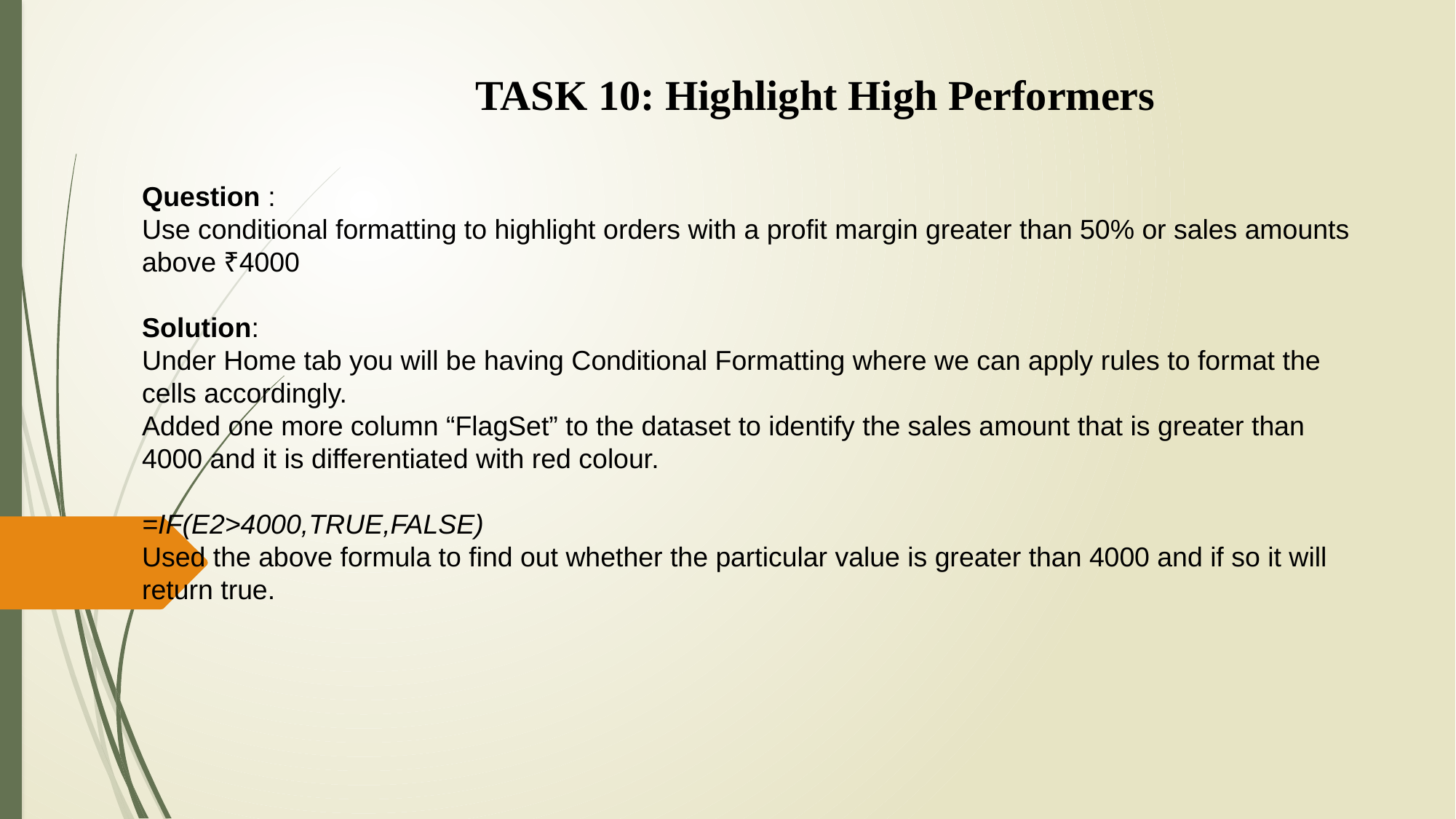

TASK 10: Highlight High Performers

Question :
Use conditional formatting to highlight orders with a profit margin greater than 50% or sales amounts above ₹4000

Solution:
Under Home tab you will be having Conditional Formatting where we can apply rules to format the cells accordingly.
Added one more column “FlagSet” to the dataset to identify the sales amount that is greater than 4000 and it is differentiated with red colour.

=IF(E2>4000,TRUE,FALSE)
Used the above formula to find out whether the particular value is greater than 4000 and if so it will return true.